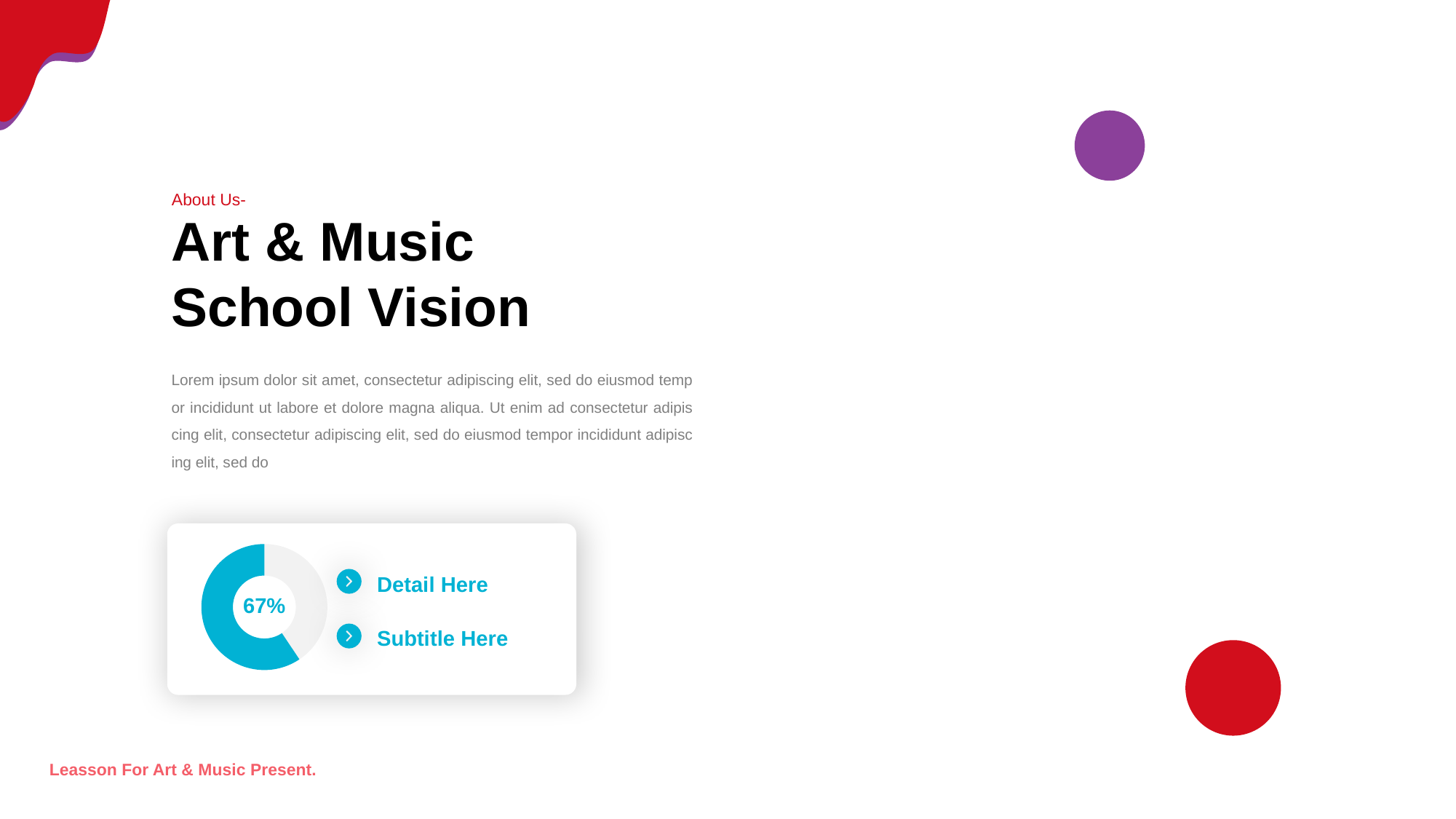

About Us-
Art & Music School Vision
Lorem ipsum dolor sit amet, consectetur adipiscing elit, sed do eiusmod temp or incididunt ut labore et dolore magna aliqua. Ut enim ad consectetur adipis cing elit, consectetur adipiscing elit, sed do eiusmod tempor incididunt adipisc ing elit, sed do

### Chart

| Category | Sales |
|---|---|
| 1st Qtr | 8.2 |
| 2nd Qtr | 12.0 |
Detail Here

67%
Subtitle Here

Leasson For Art & Music Present.